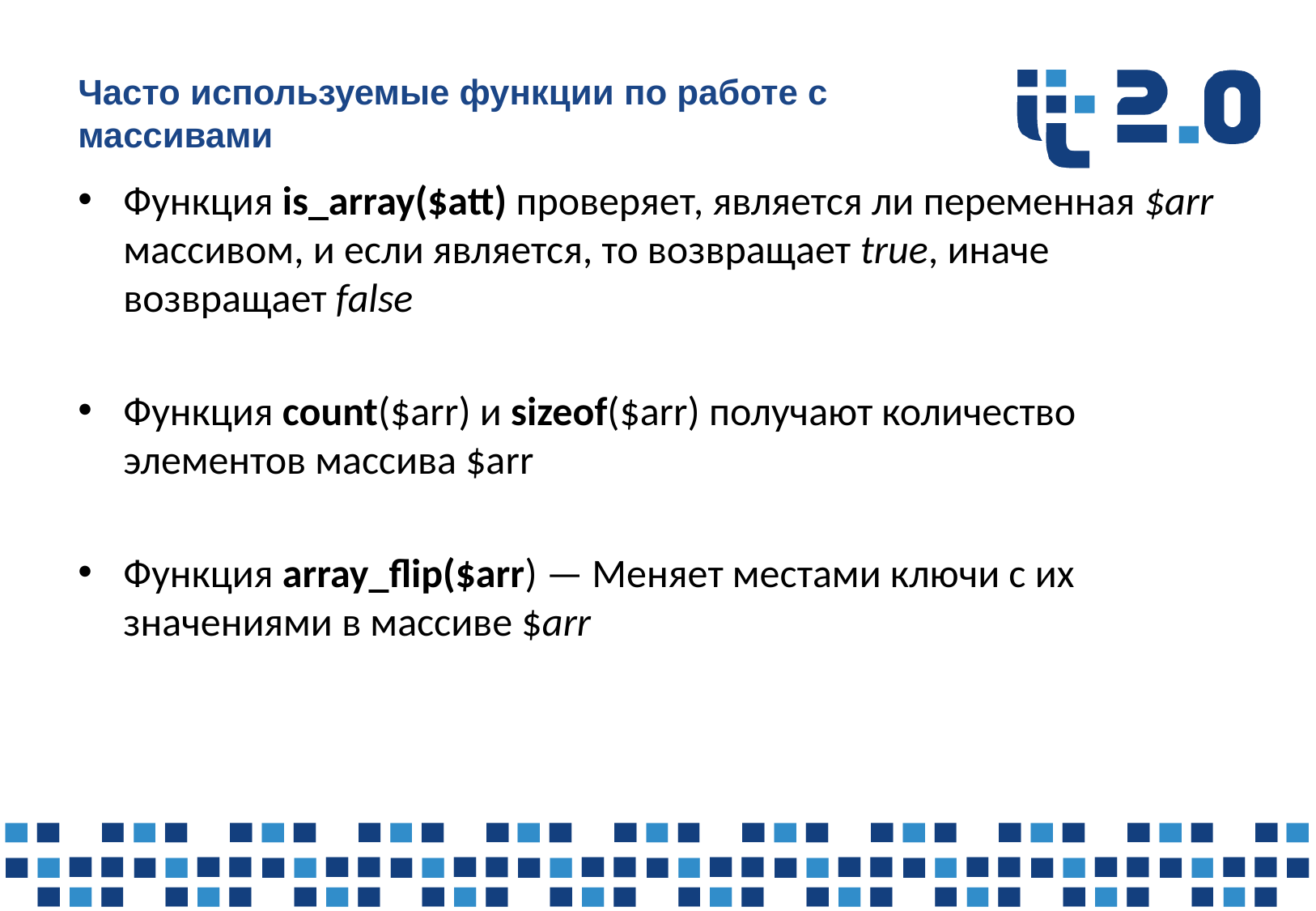

# Часто используемые функции по работе с массивами
Функция is_array($att) проверяет, является ли переменная $arr массивом, и если является, то возвращает true, иначе возвращает false

Функция count($arr) и sizeof($arr) получают количество элементов массива $arr

Функция array_flip($arr) — Меняет местами ключи с их значениями в массиве $arr